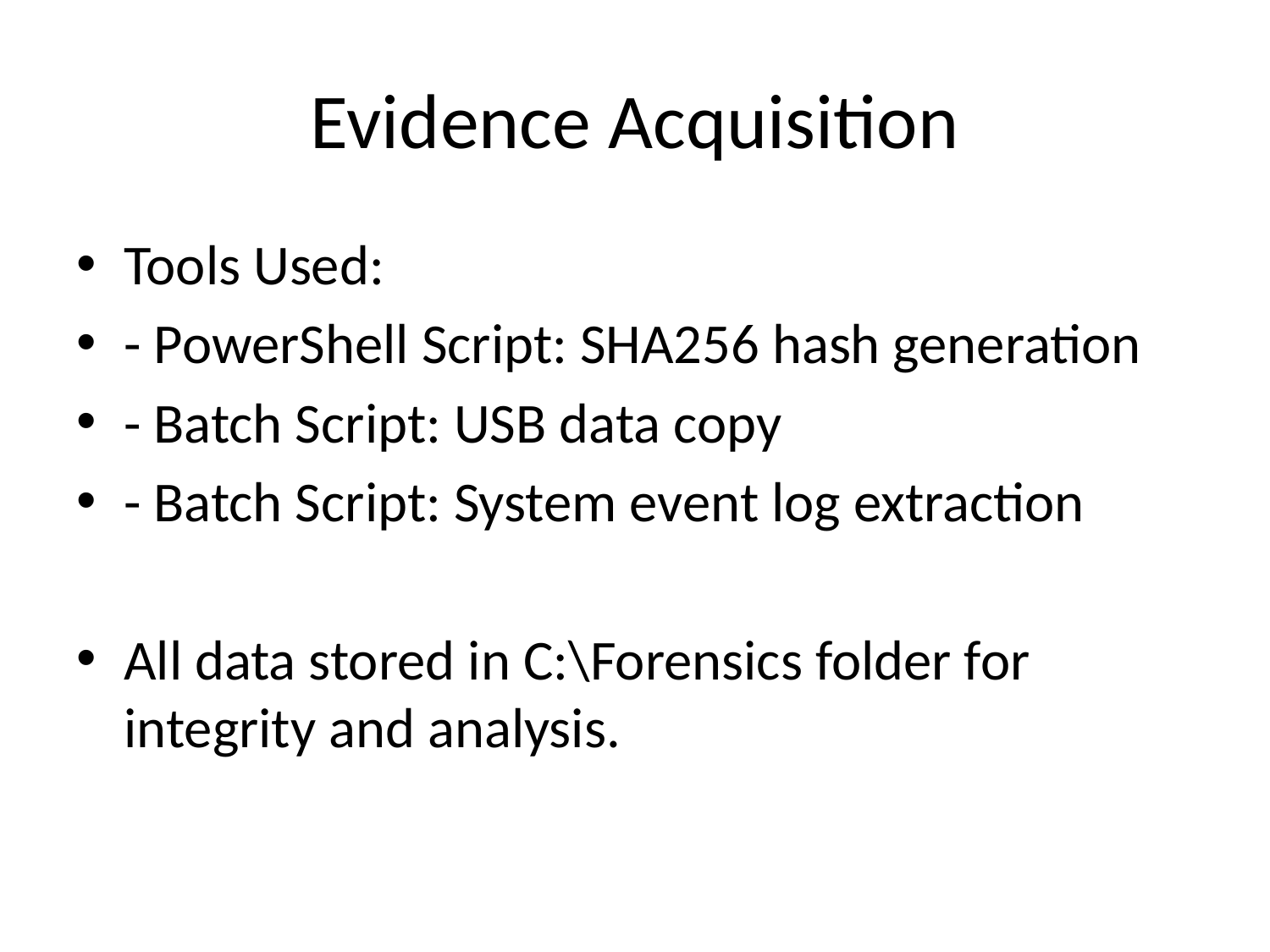

# Evidence Acquisition
Tools Used:
- PowerShell Script: SHA256 hash generation
- Batch Script: USB data copy
- Batch Script: System event log extraction

All data stored in C:\Forensics folder for integrity and analysis.